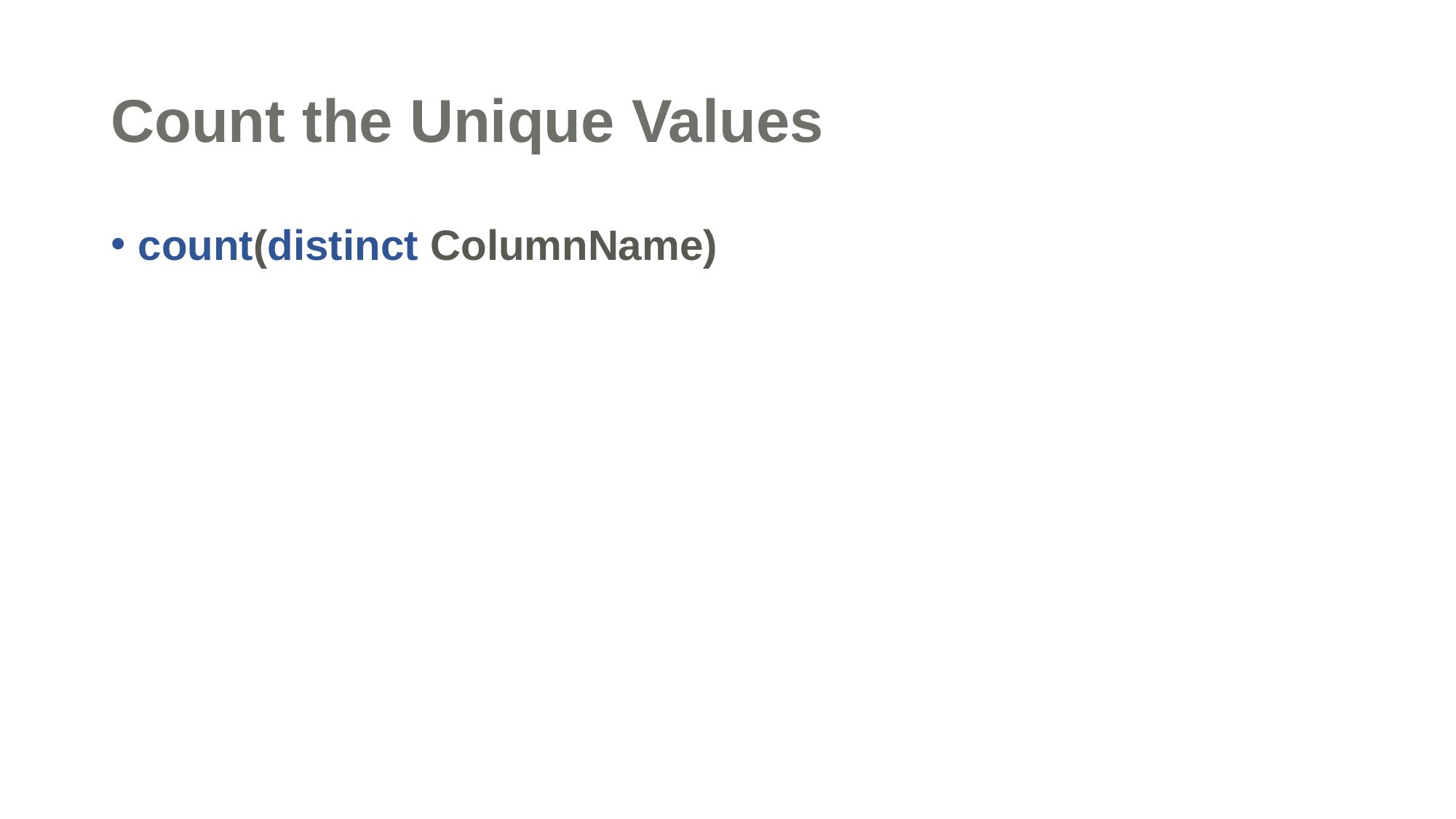

# Count the Unique Values
count(distinct ColumnName)